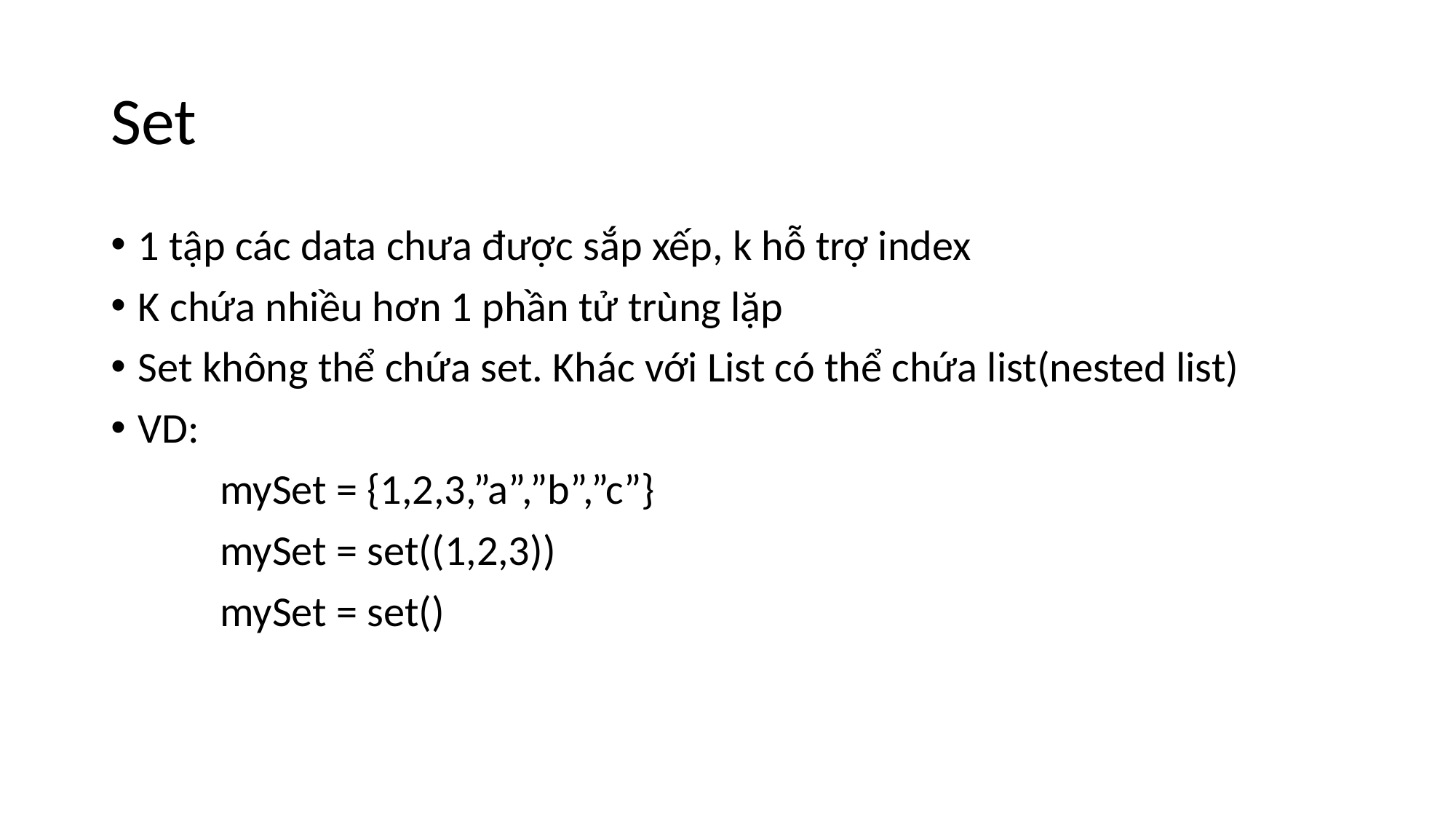

# Set
1 tập các data chưa được sắp xếp, k hỗ trợ index
K chứa nhiều hơn 1 phần tử trùng lặp
Set không thể chứa set. Khác với List có thể chứa list(nested list)
VD:
	mySet = {1,2,3,”a”,”b”,”c”}
	mySet = set((1,2,3))
	mySet = set()